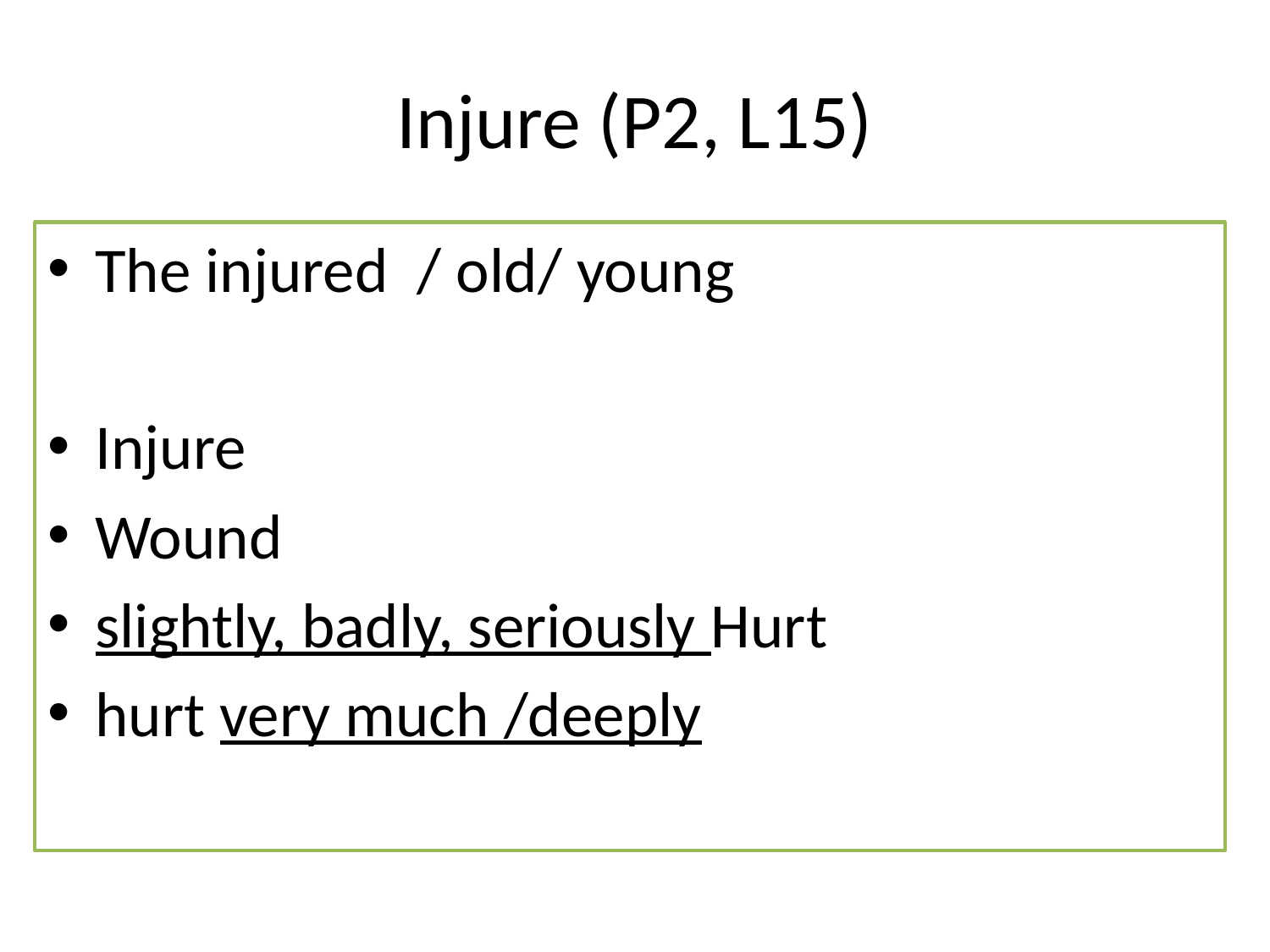

# Injure (P2, L15)
The injured  / old/ young

Injure
Wound
slightly, badly, seriously Hurt
hurt very much /deeply